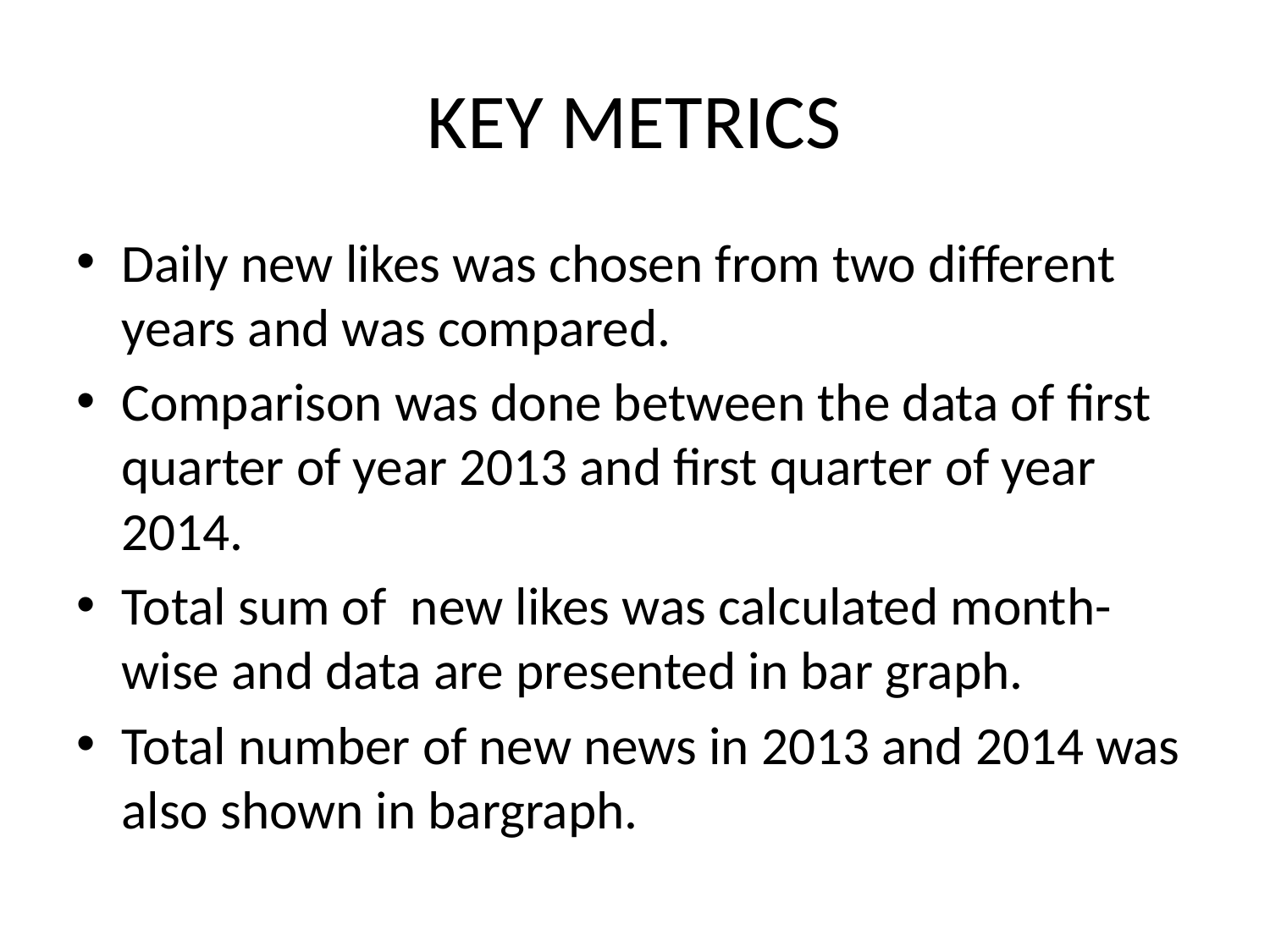

# KEY METRICS
Daily new likes was chosen from two different years and was compared.
Comparison was done between the data of first quarter of year 2013 and first quarter of year 2014.
Total sum of  new likes was calculated month-wise and data are presented in bar graph.
Total number of new news in 2013 and 2014 was also shown in bargraph.